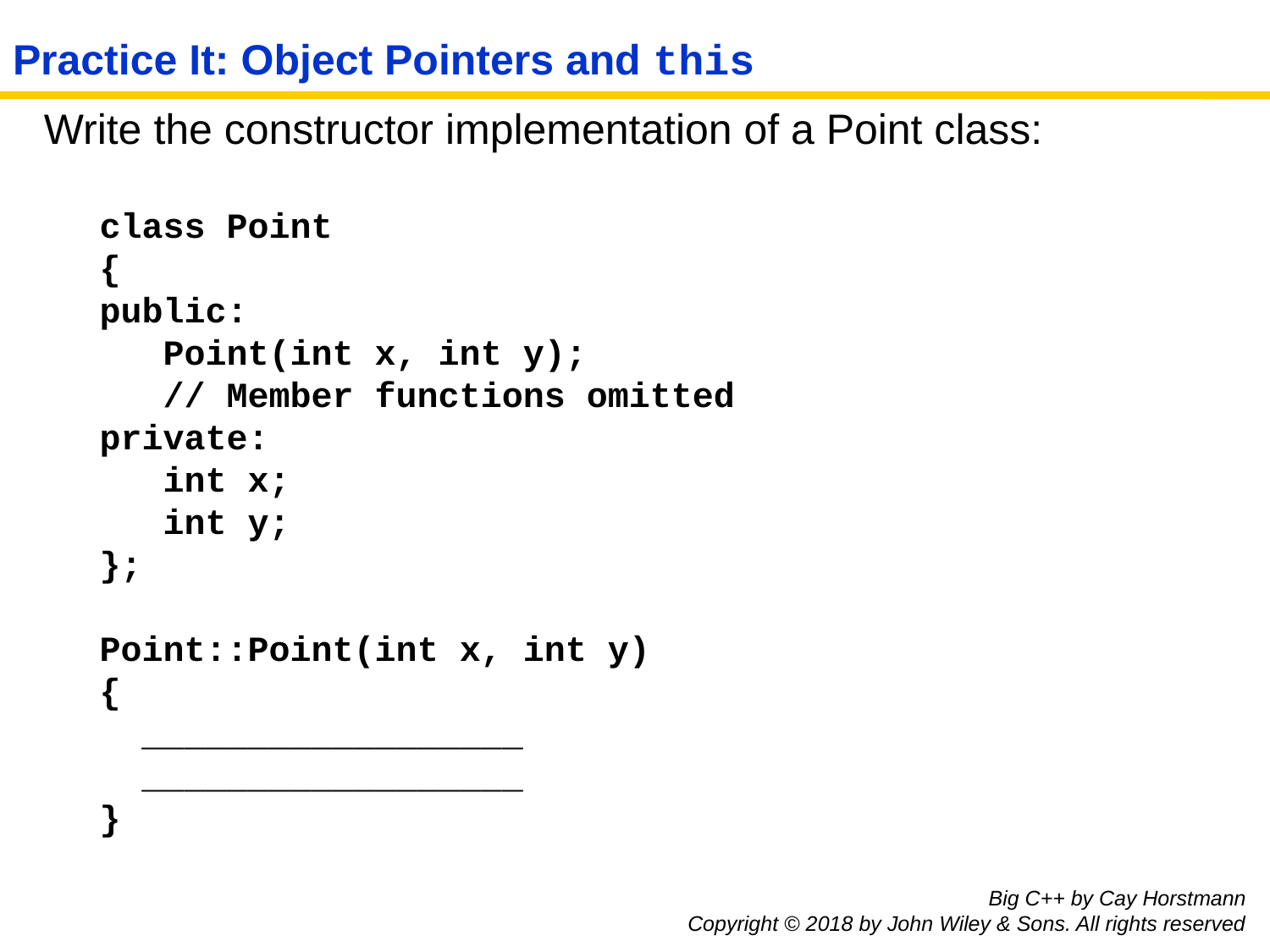

# Practice It: Object Pointers and this
Write the constructor implementation of a Point class:

class Point
{
public:
   Point(int x, int y);
   // Member functions omitted
private:
   int x;
   int y;
};

Point::Point(int x, int y)
{
  __________________
  __________________
}
Big C++ by Cay Horstmann
Copyright © 2018 by John Wiley & Sons. All rights reserved